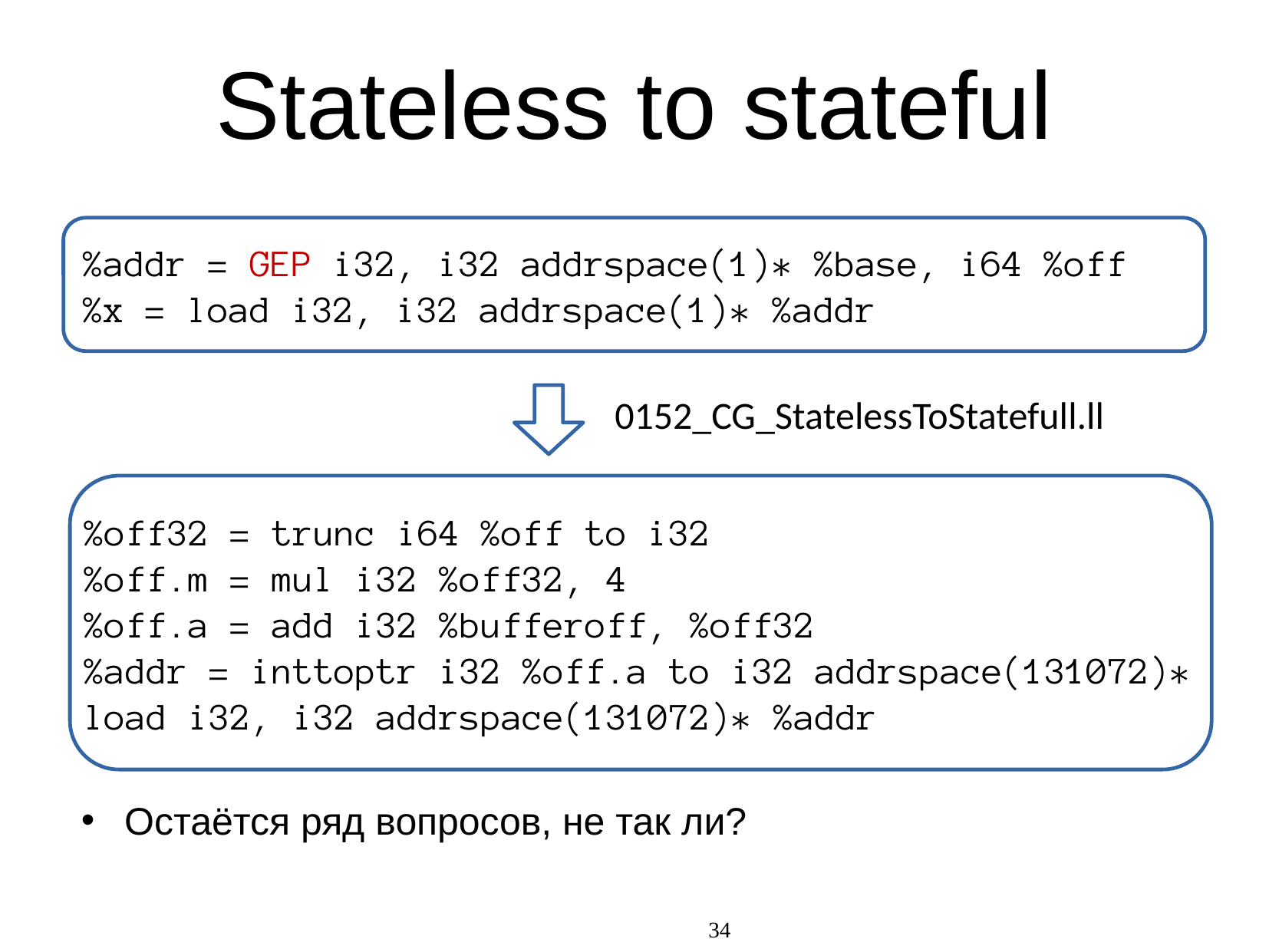

Stateless to stateful
%addr = GEP i32, i32 addrspace(1)* %base, i64 %off
%x = load i32, i32 addrspace(1)* %addr

0152_CG_StatelessToStatefull.ll
%off32 = trunc i64 %off to i32
%off.m = mul i32 %off32, 4
%off.a = add i32 %bufferoff, %off32
%addr = inttoptr i32 %off.a to i32 addrspace(131072)*
load i32, i32 addrspace(131072)* %addr
Остаётся ряд вопросов, не так ли?
34